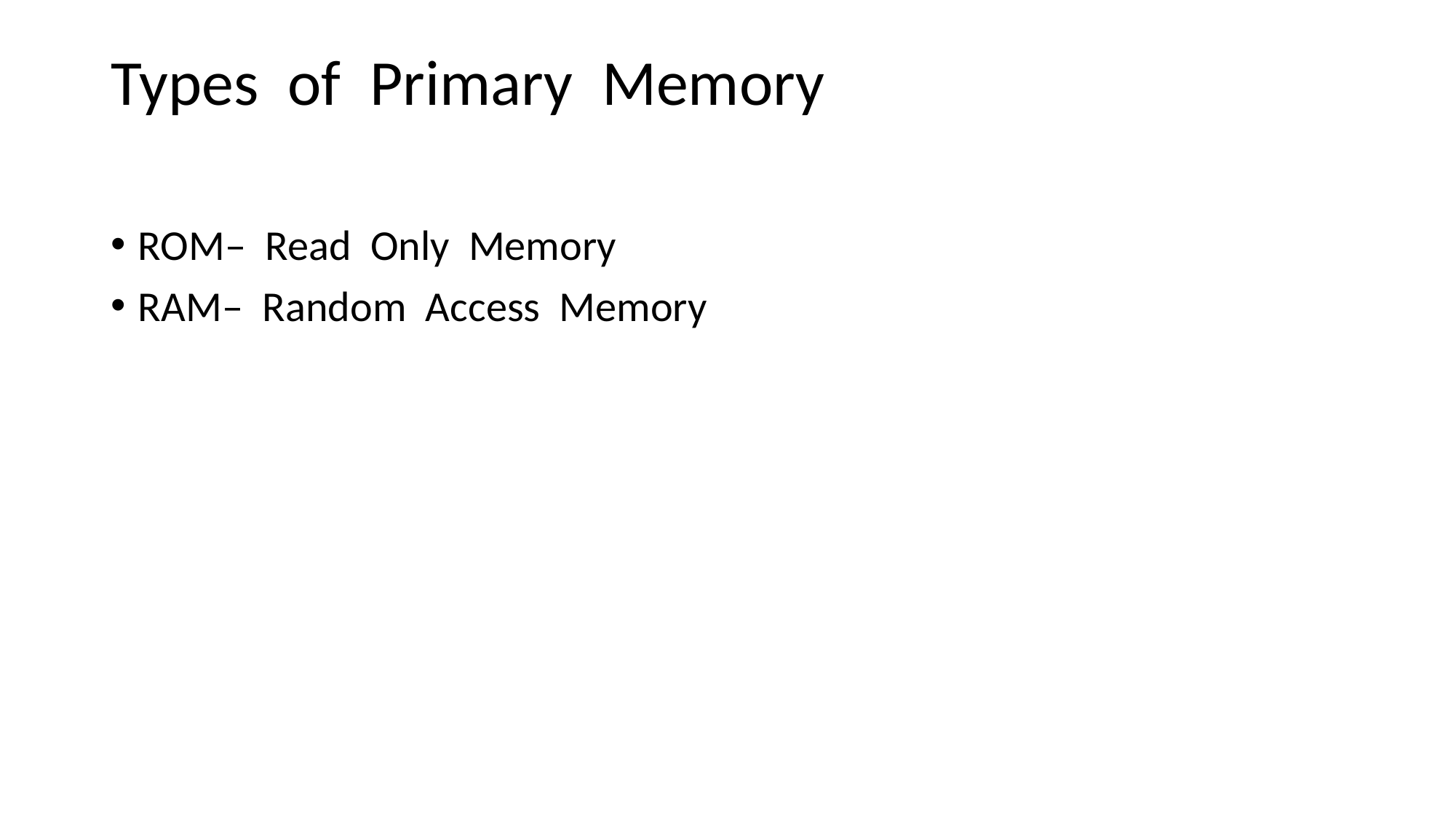

# Types  of  Primary  Memory
ROM–  Read  Only  Memory
RAM–  Random  Access  Memory